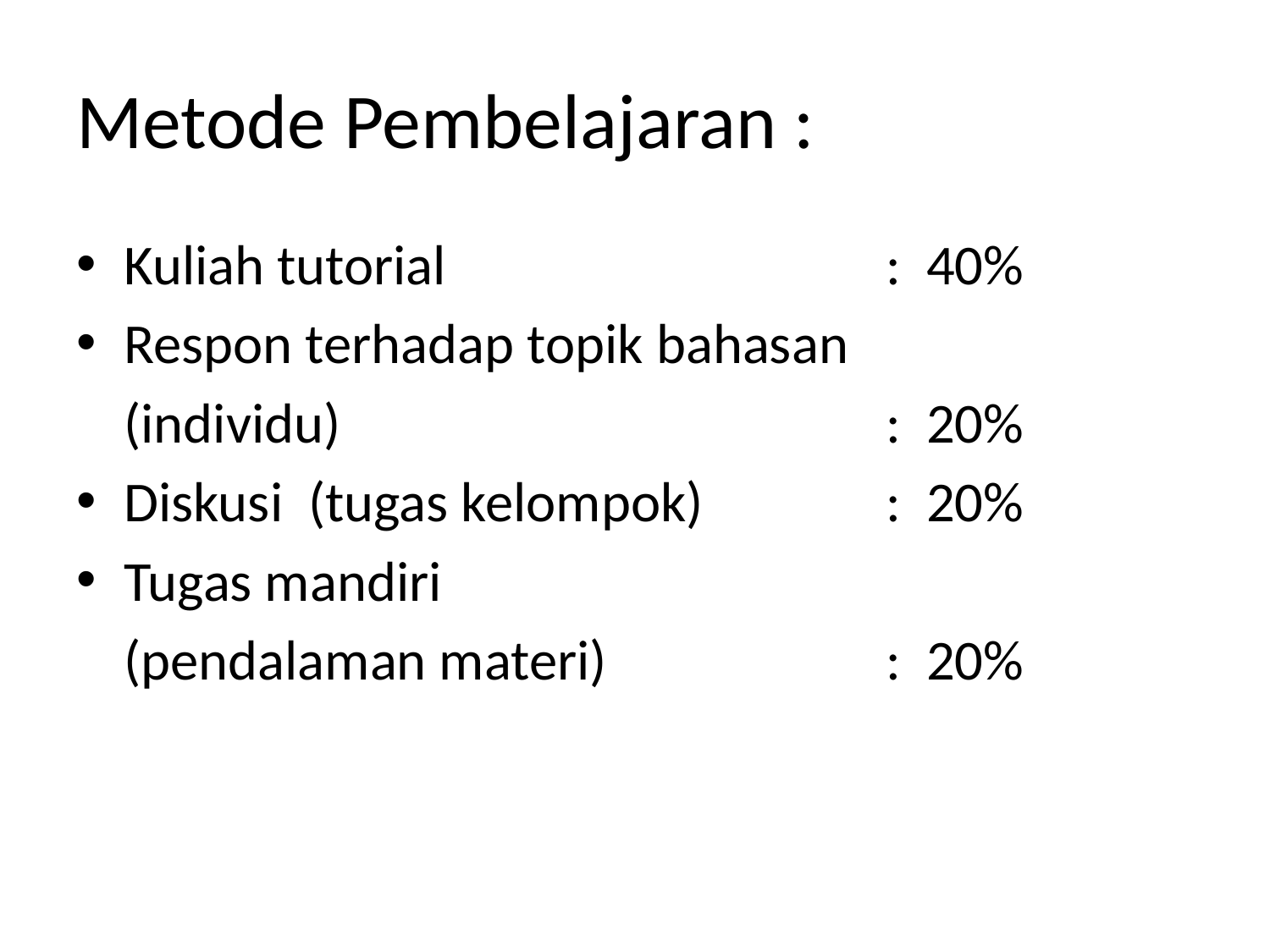

# Metode Pembelajaran :
Kuliah tutorial				:  40%
Respon terhadap topik bahasan
	(individu)					:  20%
Diskusi  (tugas kelompok)		:  20%
Tugas mandiri
	(pendalaman materi)			:  20%